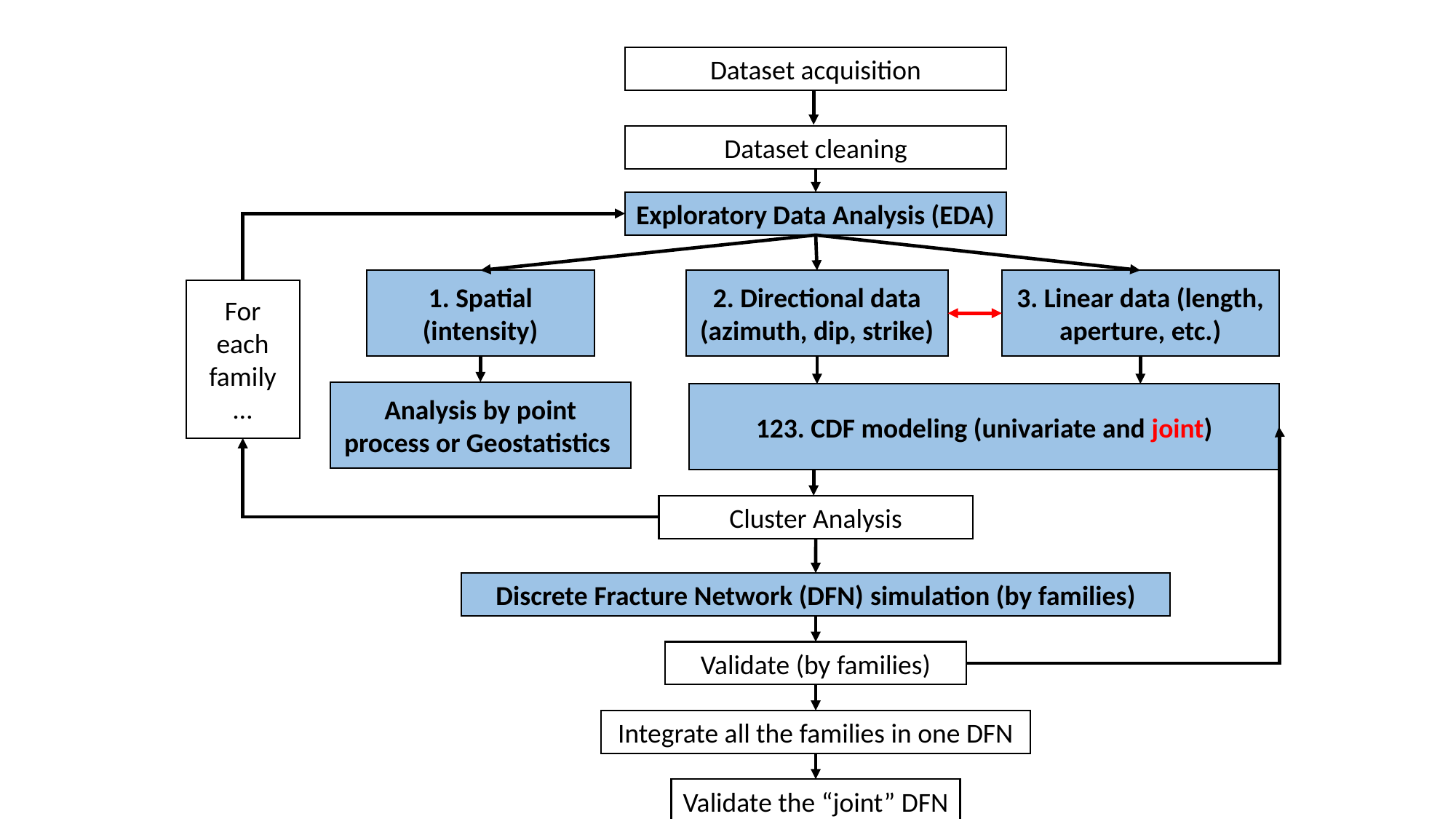

Dataset acquisition
Dataset cleaning
Exploratory Data Analysis (EDA)
1. Spatial (intensity)
2. Directional data (azimuth, dip, strike)
3. Linear data (length, aperture, etc.)
For each family …
Analysis by point process or Geostatistics
123. CDF modeling (univariate and joint)
Cluster Analysis
Discrete Fracture Network (DFN) simulation (by families)
Validate (by families)
Integrate all the families in one DFN
Validate the “joint” DFN